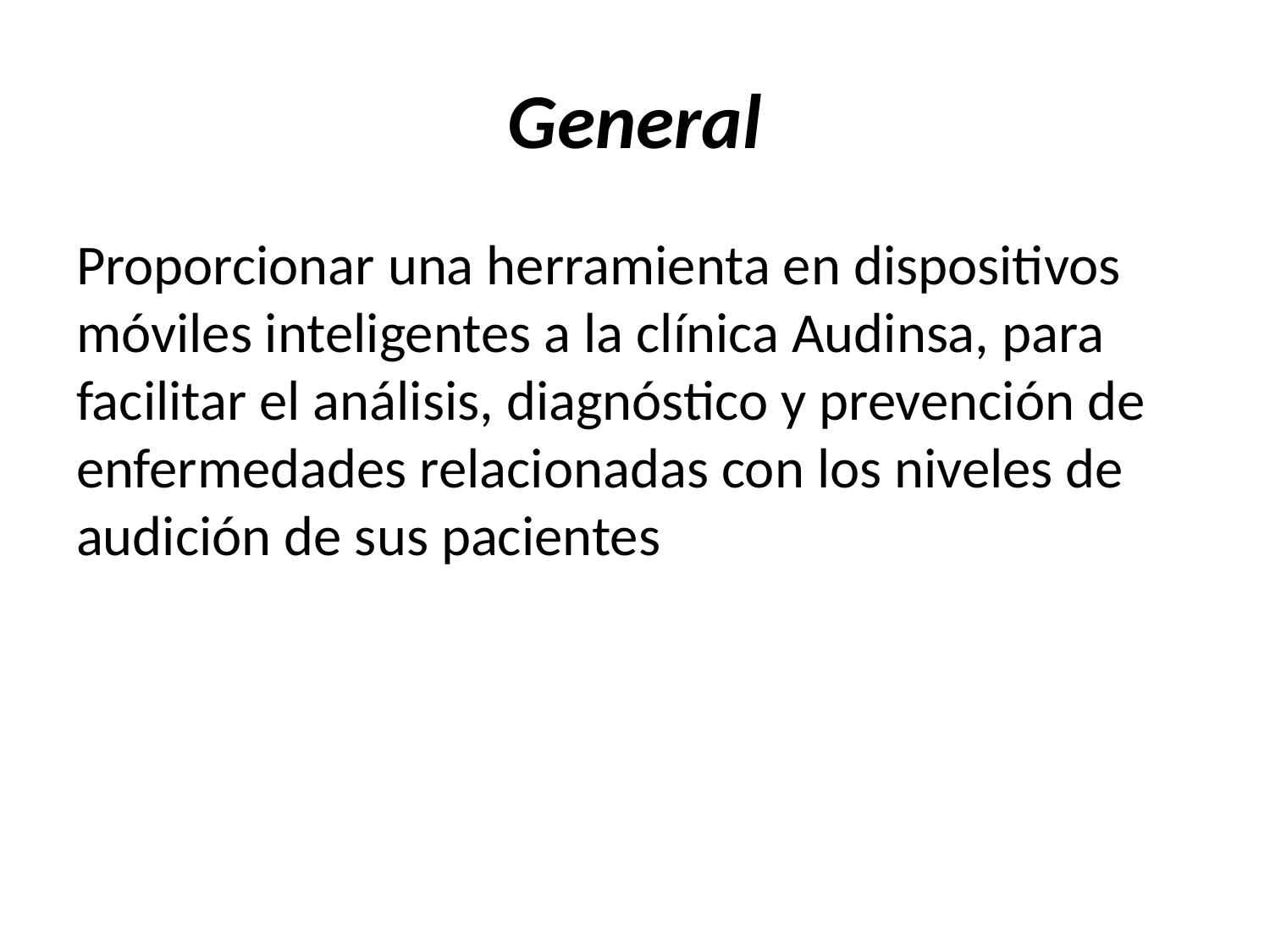

# General
Proporcionar una herramienta en dispositivos móviles inteligentes a la clínica Audinsa, para facilitar el análisis, diagnóstico y prevención de enfermedades relacionadas con los niveles de audición de sus pacientes